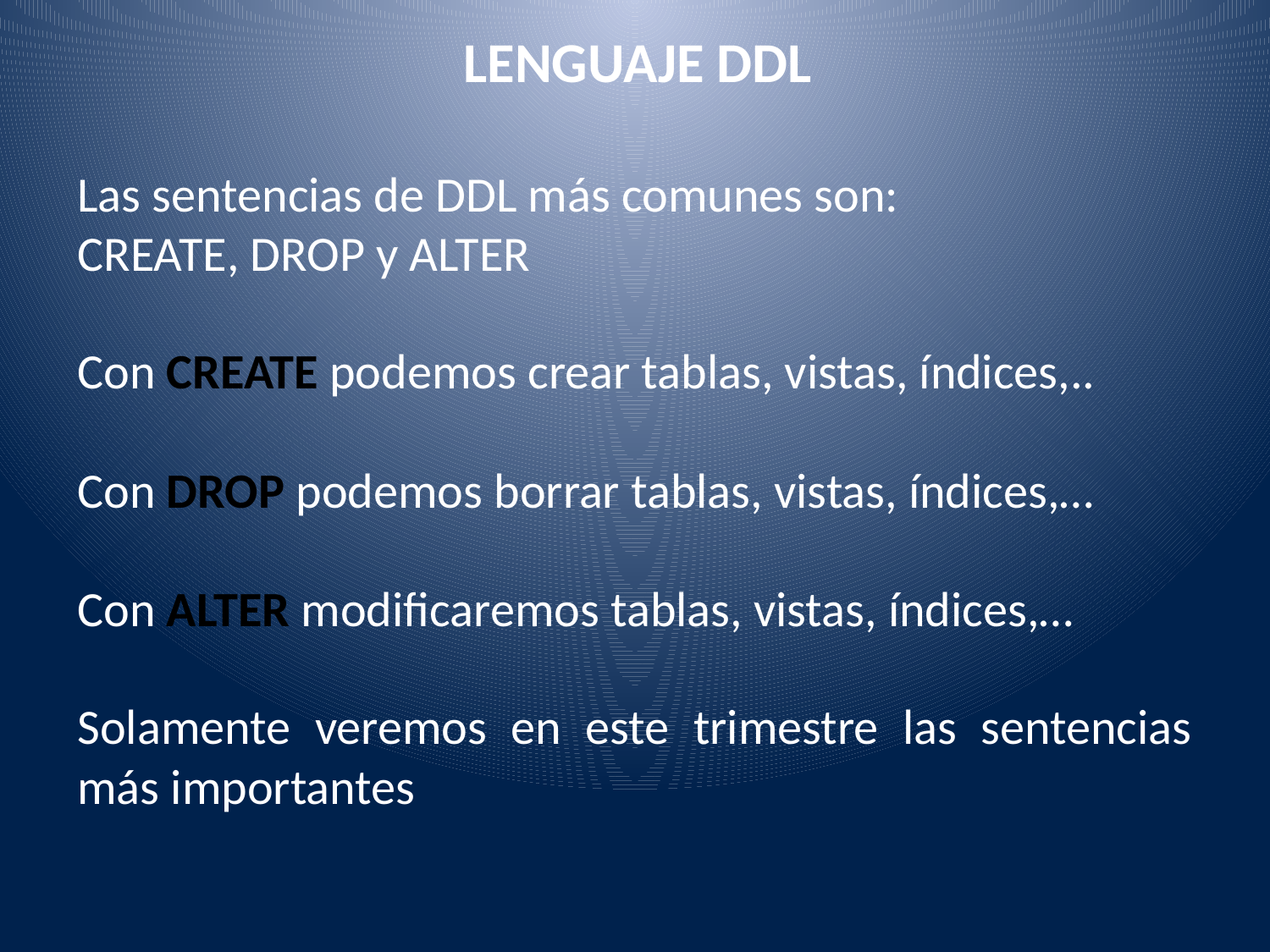

LENGUAJE DDL
Las sentencias de DDL más comunes son:
CREATE, DROP y ALTER

Con CREATE podemos crear tablas, vistas, índices,..

Con DROP podemos borrar tablas, vistas, índices,…

Con ALTER modificaremos tablas, vistas, índices,…

Solamente veremos en este trimestre las sentencias más importantes